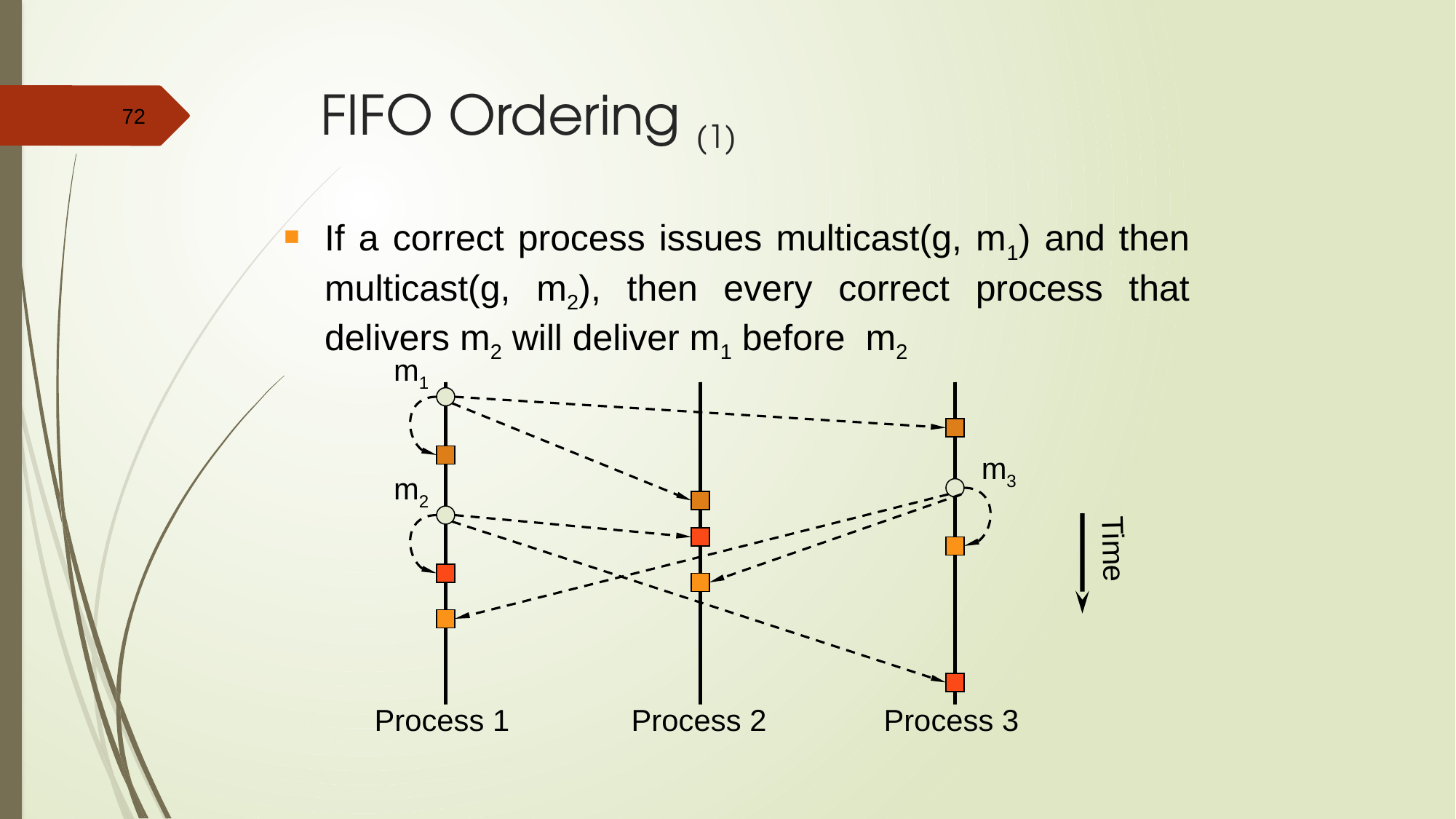

# FIFO Ordering (1)
If a correct process issues multicast(g, m1) and then multicast(g, m2), then every correct process that delivers m2 will deliver m1 before  m2
m1

Process 1
Process 2
Process 3

m3

m2

Time

72